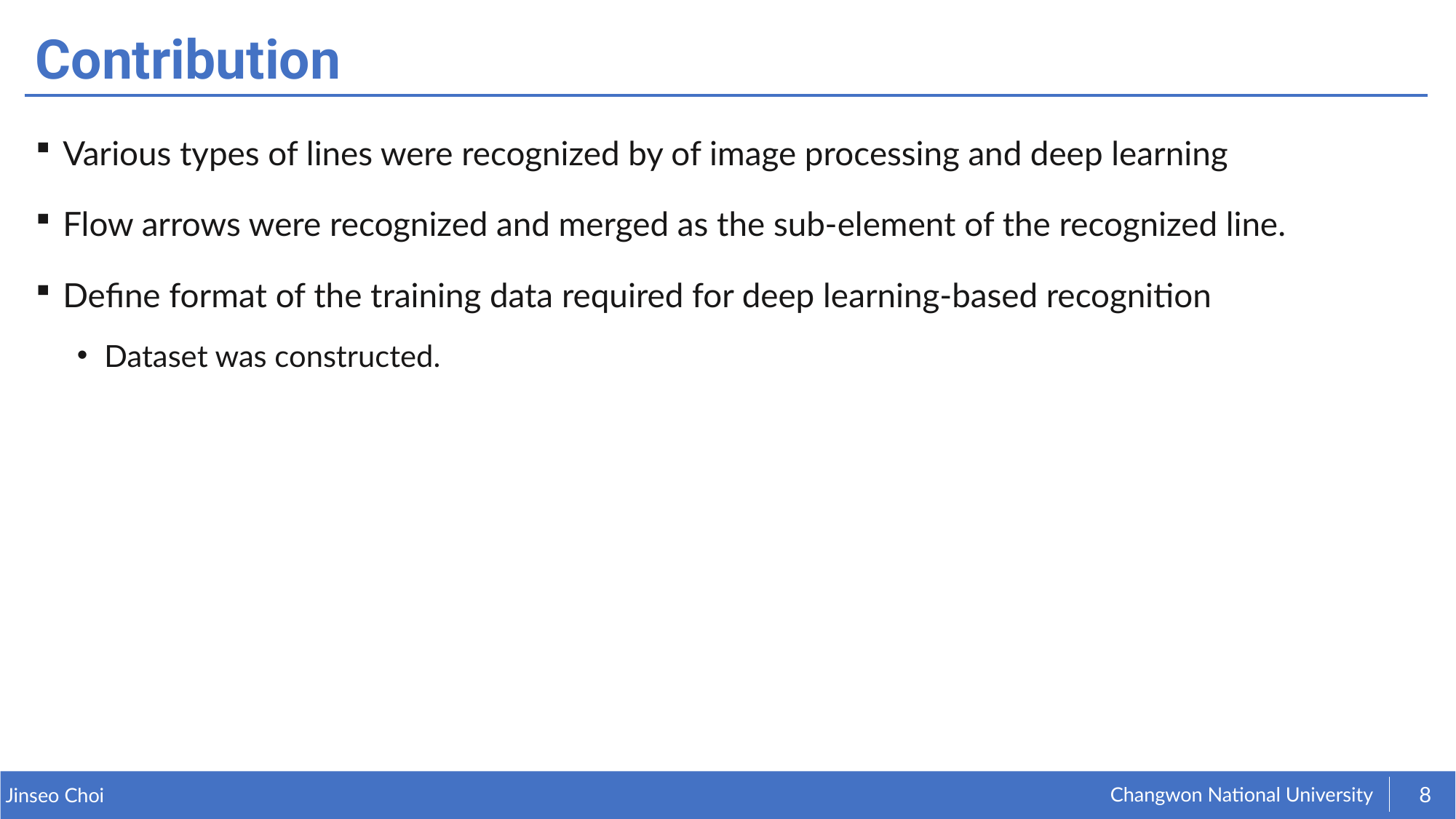

# Contribution
Various types of lines were recognized by of image processing and deep learning
Flow arrows were recognized and merged as the sub-element of the recognized line.
Define format of the training data required for deep learning-based recognition
Dataset was constructed.

8